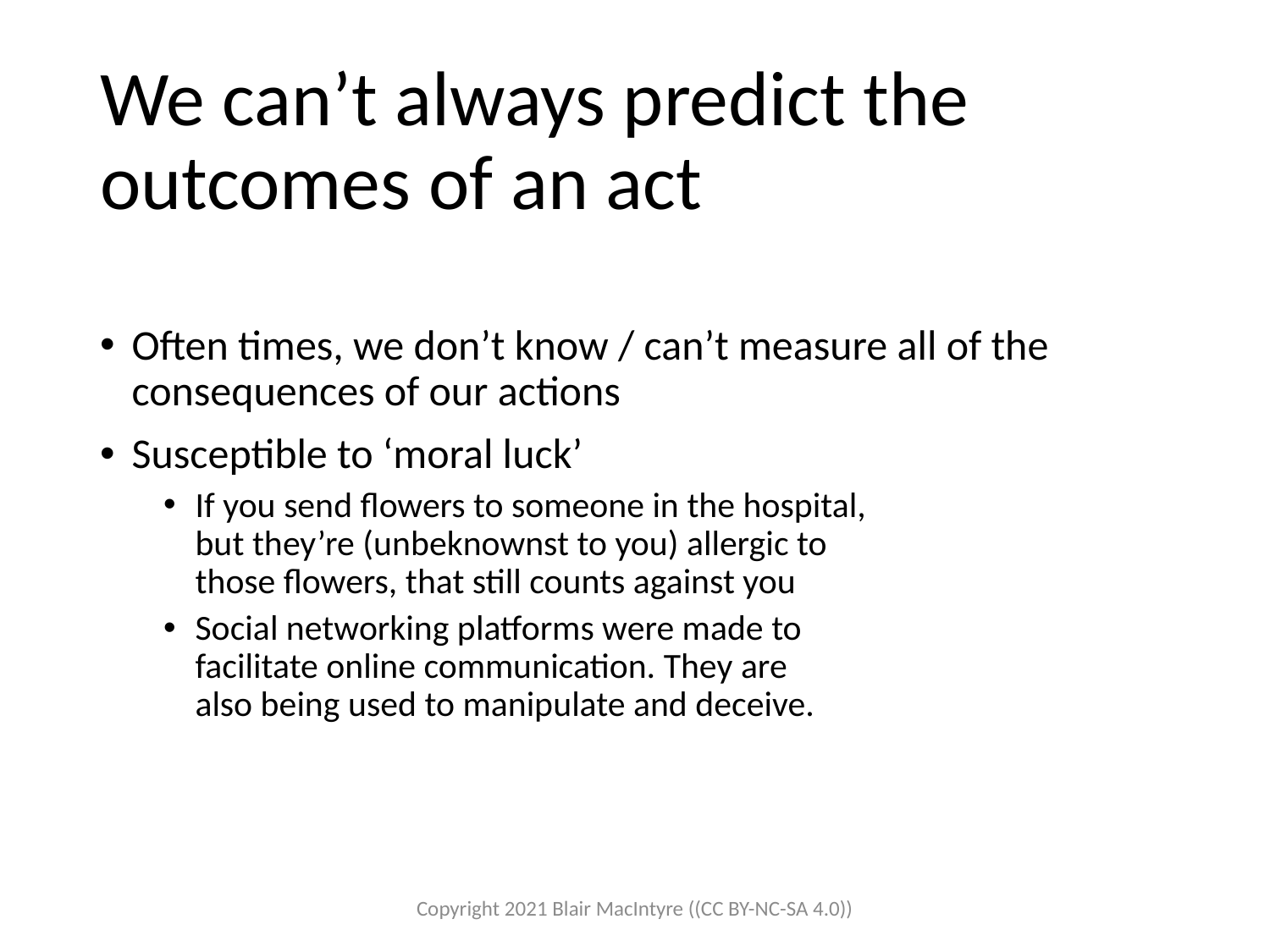

# We can’t always predict the outcomes of an act
Often times, we don’t know / can’t measure all of the consequences of our actions
Susceptible to ‘moral luck’
If you send flowers to someone in the hospital,
but they’re (unbeknownst to you) allergic to
those flowers, that still counts against you
Social networking platforms were made to
facilitate online communication. They are
also being used to manipulate and deceive.

Copyright 2021 Blair MacIntyre ((CC BY-NC-SA 4.0))